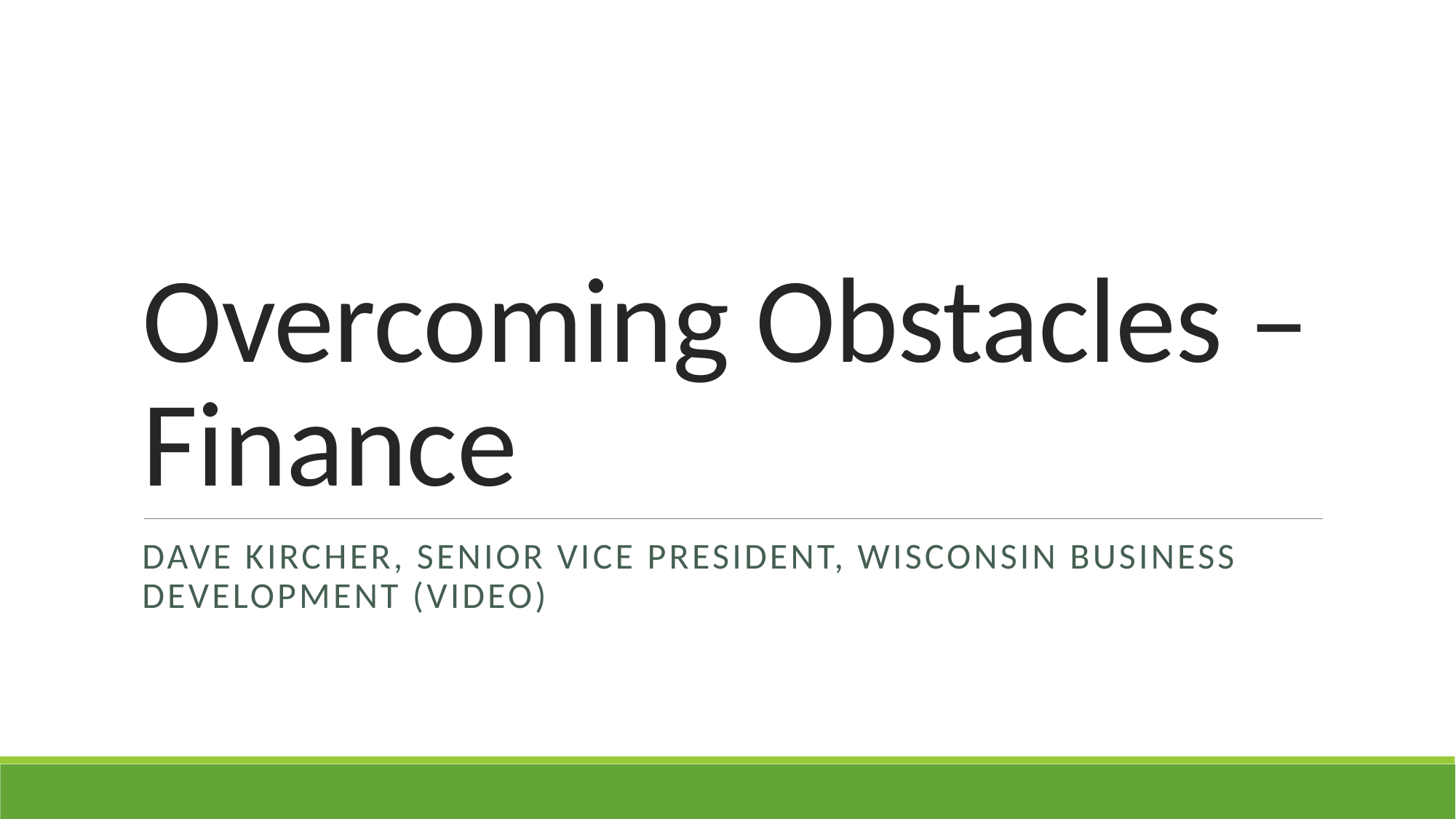

# Overcoming Obstacles – Finance
Dave Kircher, Senior Vice President, Wisconsin Business Development (Video)